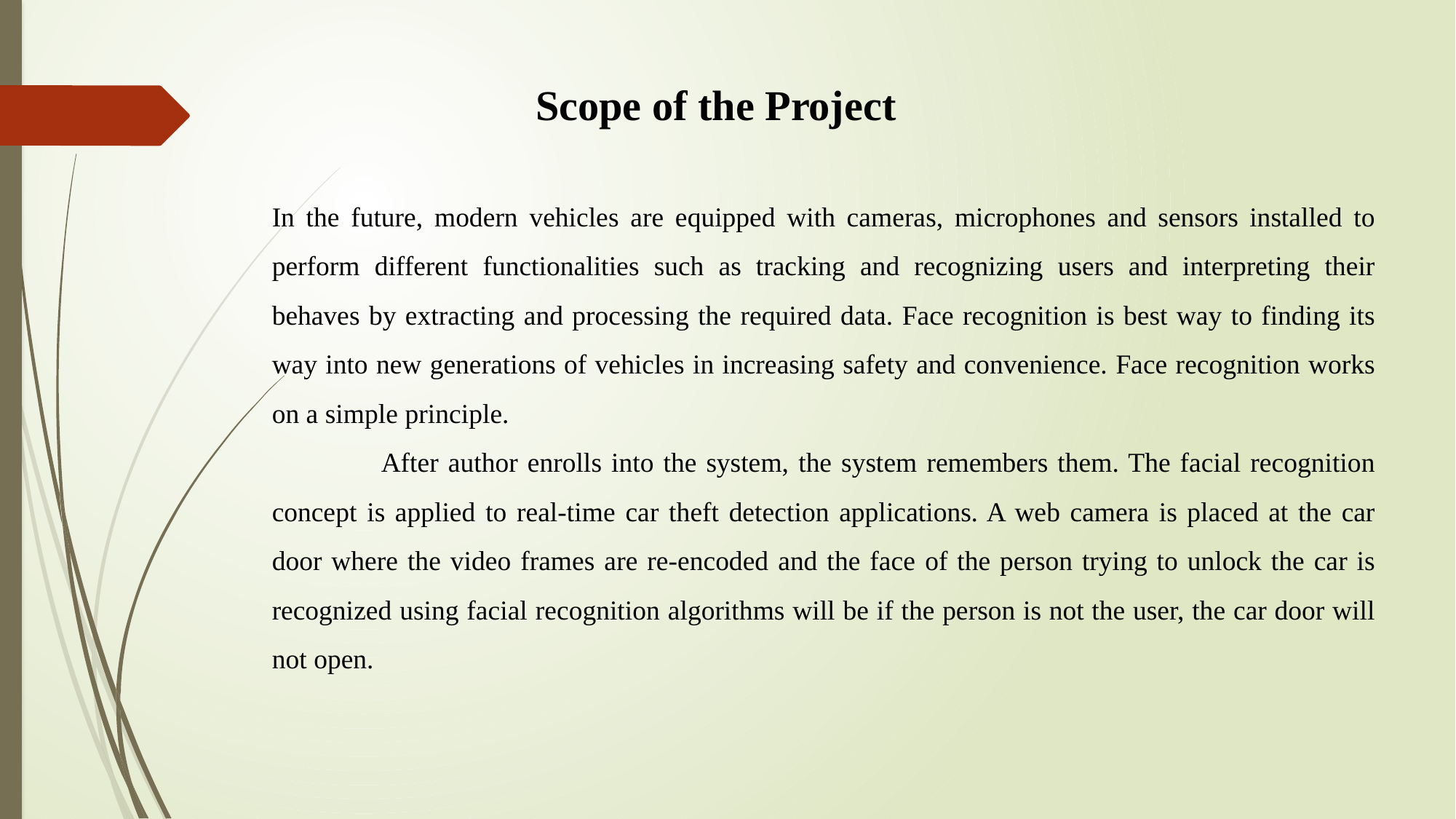

Scope of the Project
In the future, modern vehicles are equipped with cameras, microphones and sensors installed to perform different functionalities such as tracking and recognizing users and interpreting their behaves by extracting and processing the required data. Face recognition is best way to finding its way into new generations of vehicles in increasing safety and convenience. Face recognition works on a simple principle.
	After author enrolls into the system, the system remembers them. The facial recognition concept is applied to real-time car theft detection applications. A web camera is placed at the car door where the video frames are re-encoded and the face of the person trying to unlock the car is recognized using facial recognition algorithms will be if the person is not the user, the car door will not open.